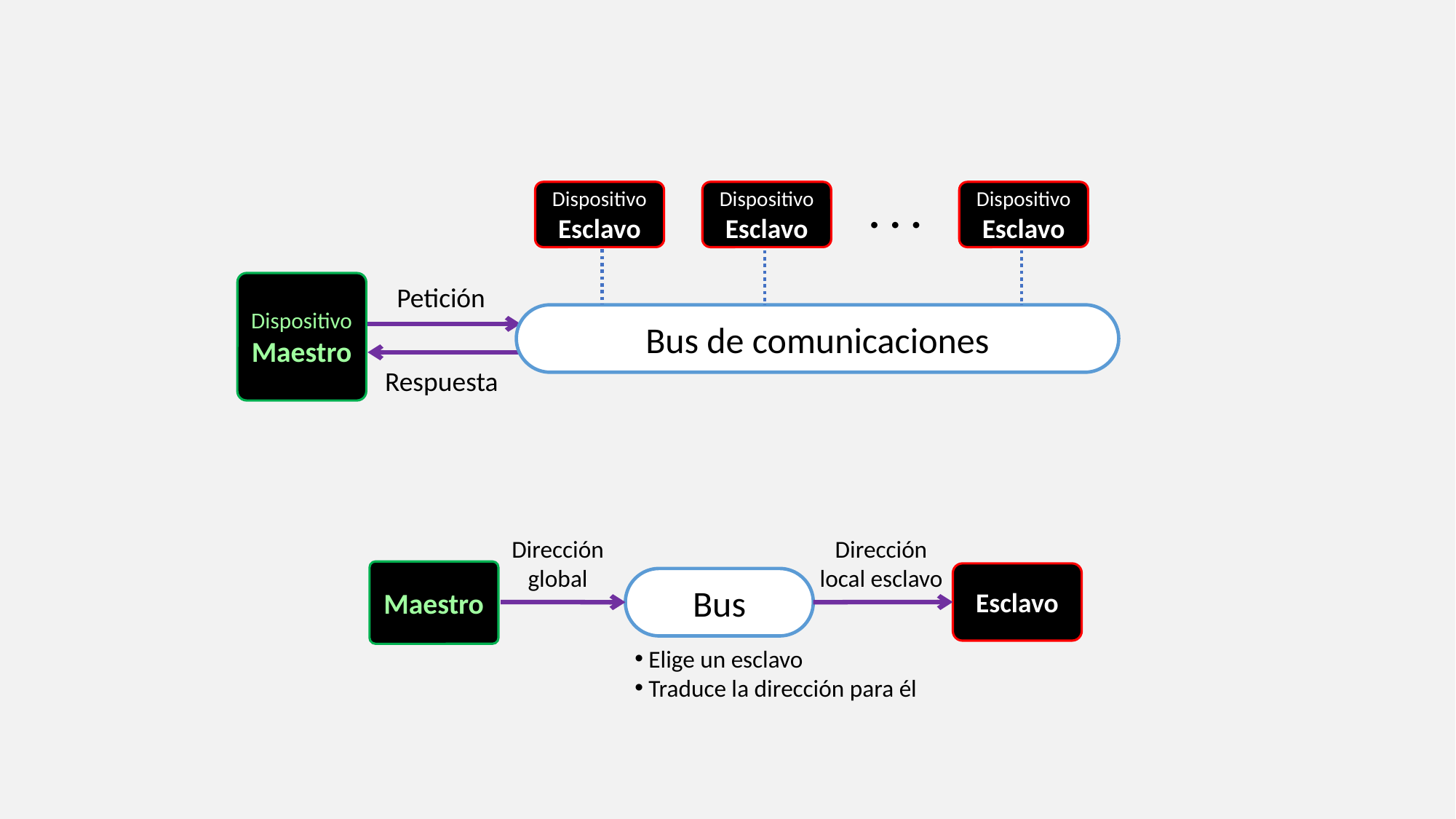

. . .
DispositivoEsclavo
DispositivoEsclavo
DispositivoEsclavo
Dispositivo
Maestro
Petición
Bus de comunicaciones
Respuesta
Dirección local esclavo
Dirección global
Maestro
Esclavo
Bus
 Elige un esclavo
 Traduce la dirección para él